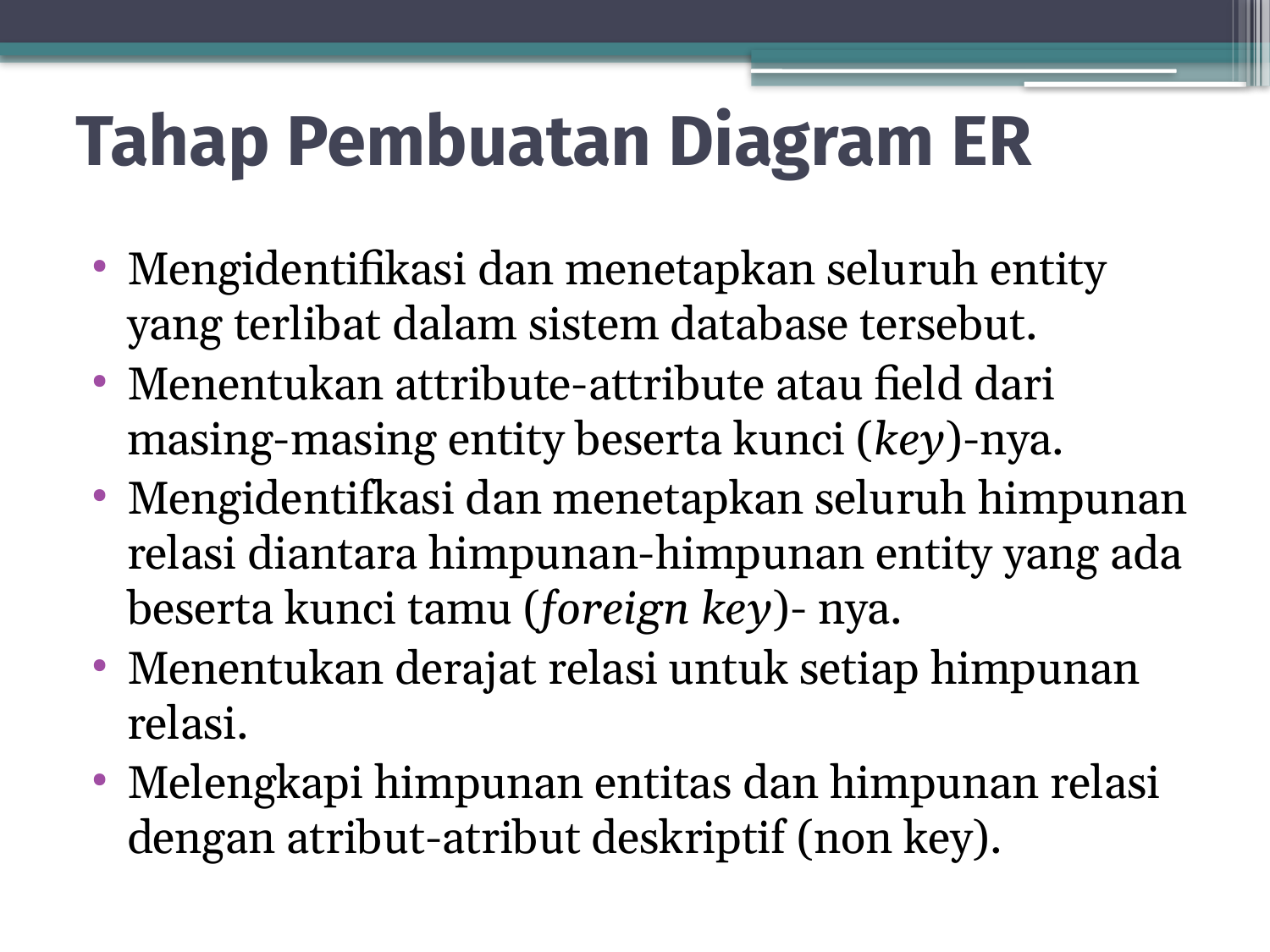

# Tahap Pembuatan Diagram ER
Mengidentifikasi dan menetapkan seluruh entity yang terlibat dalam sistem database tersebut.
Menentukan attribute-attribute atau field dari masing-masing entity beserta kunci (key)-nya.
Mengidentifkasi dan menetapkan seluruh himpunan relasi diantara himpunan-himpunan entity yang ada beserta kunci tamu (foreign key)- nya.
Menentukan derajat relasi untuk setiap himpunan relasi.
Melengkapi himpunan entitas dan himpunan relasi dengan atribut-atribut deskriptif (non key).